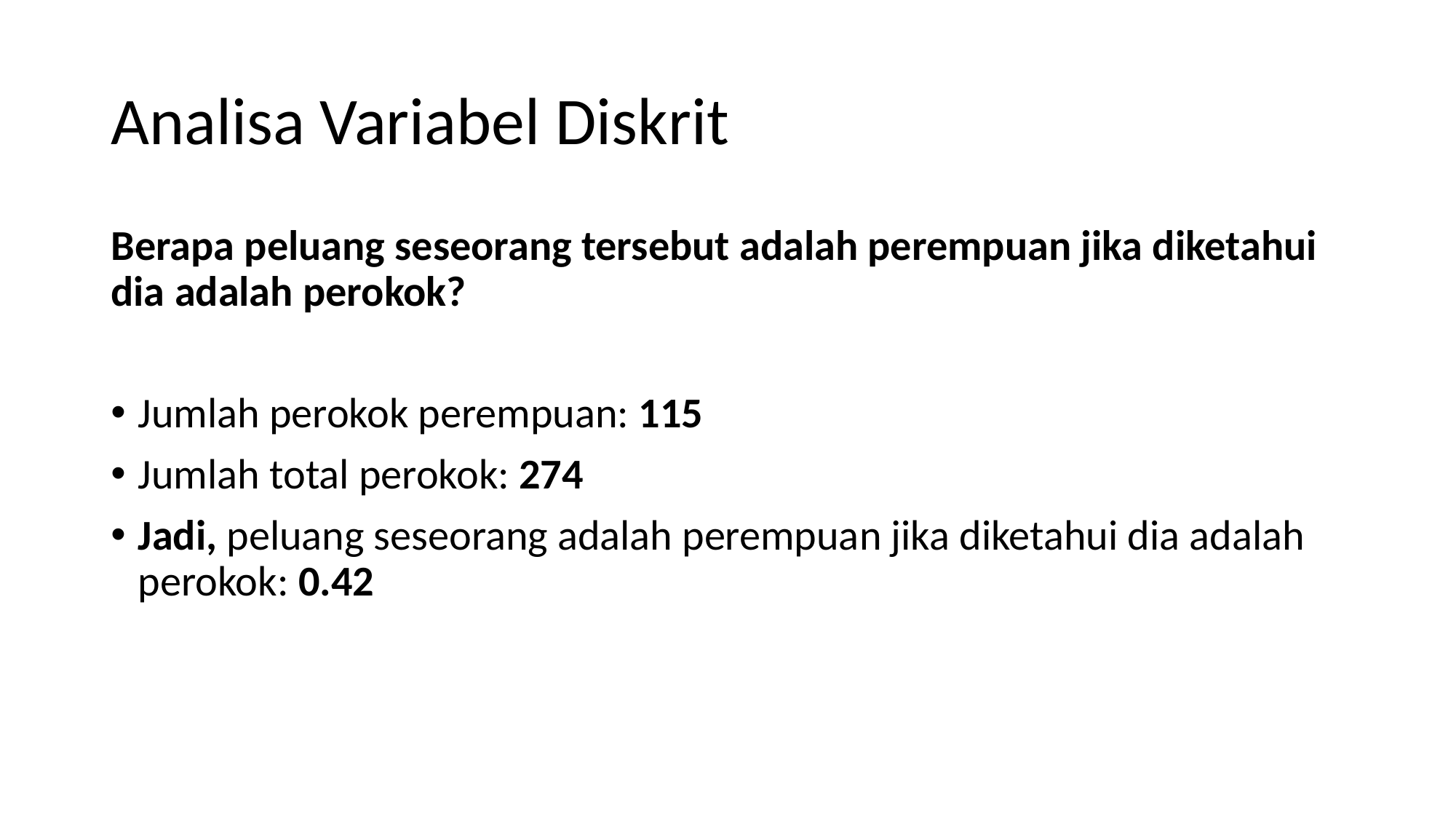

# Analisa Variabel Diskrit
Berapa peluang seseorang tersebut adalah perempuan jika diketahui dia adalah perokok?

Jumlah perokok perempuan: 115
Jumlah total perokok: 274
Jadi, peluang seseorang adalah perempuan jika diketahui dia adalah perokok: 0.42